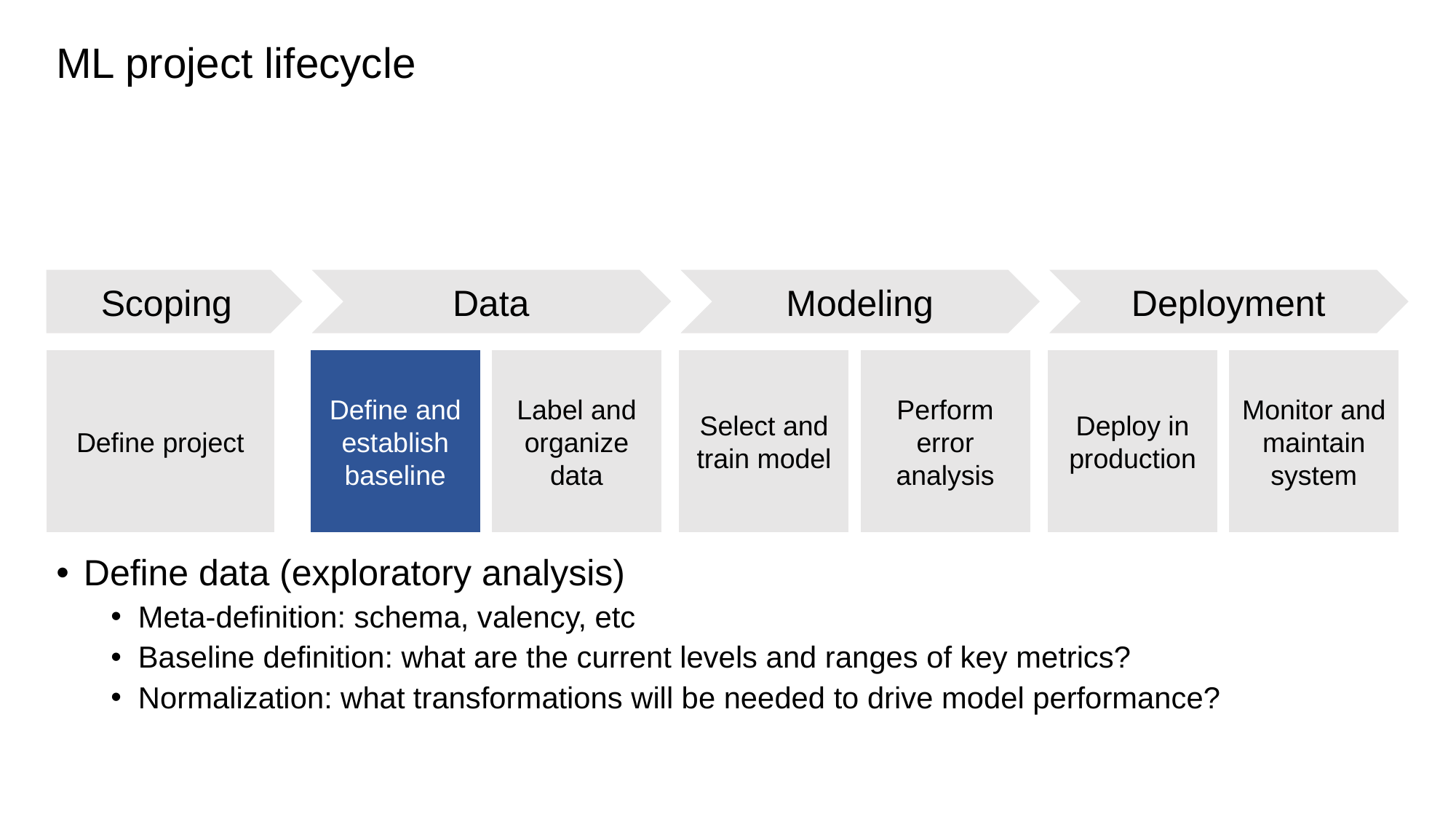

# ML project lifecycle
Scoping
Data
Modeling
Deployment
Define project
Define and establish baseline
Label and organize data
Select and train model
Perform error analysis
Deploy in production
Monitor and maintain system
Define data (exploratory analysis)
Meta-definition: schema, valency, etc
Baseline definition: what are the current levels and ranges of key metrics?
Normalization: what transformations will be needed to drive model performance?